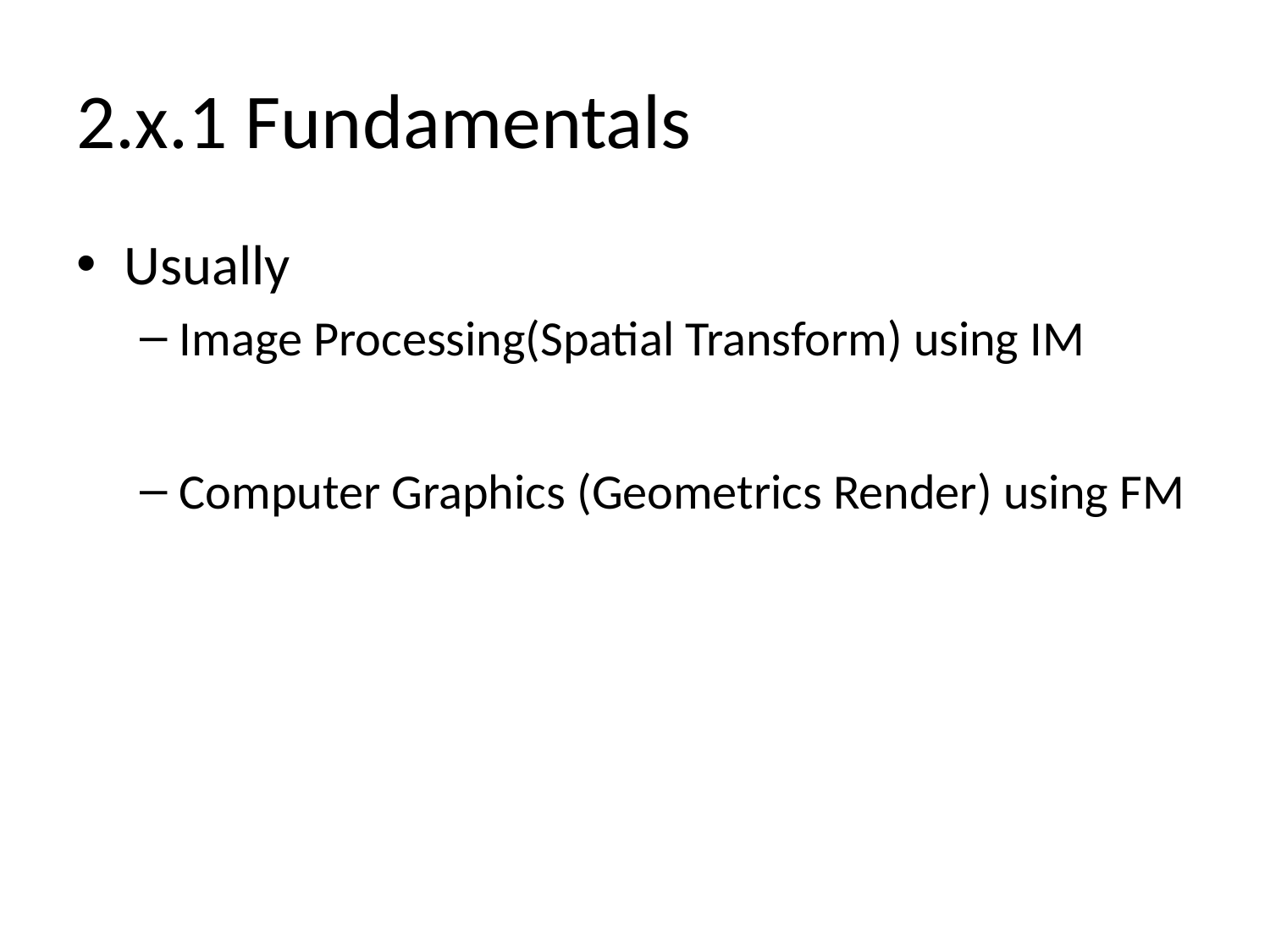

# 2.x.1 Fundamentals
Usually
Image Processing(Spatial Transform) using IM

Computer Graphics (Geometrics Render) using FM